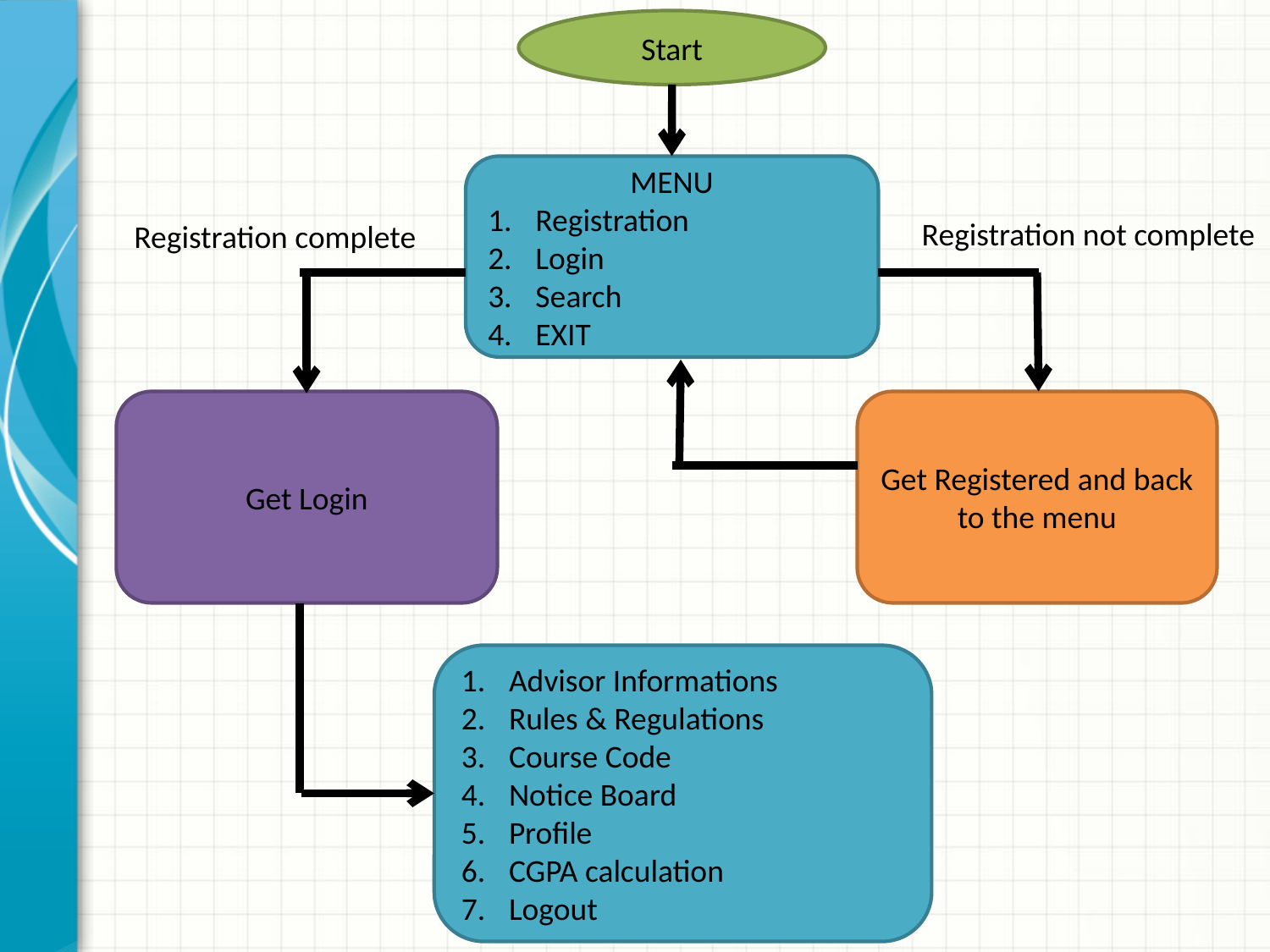

Start
MENU
Registration
Login
Search
EXIT
Registration not complete
Registration complete
Get Login
Get Registered and back to the menu

Advisor Informations
Rules & Regulations
Course Code
Notice Board
Profile
CGPA calculation
Logout